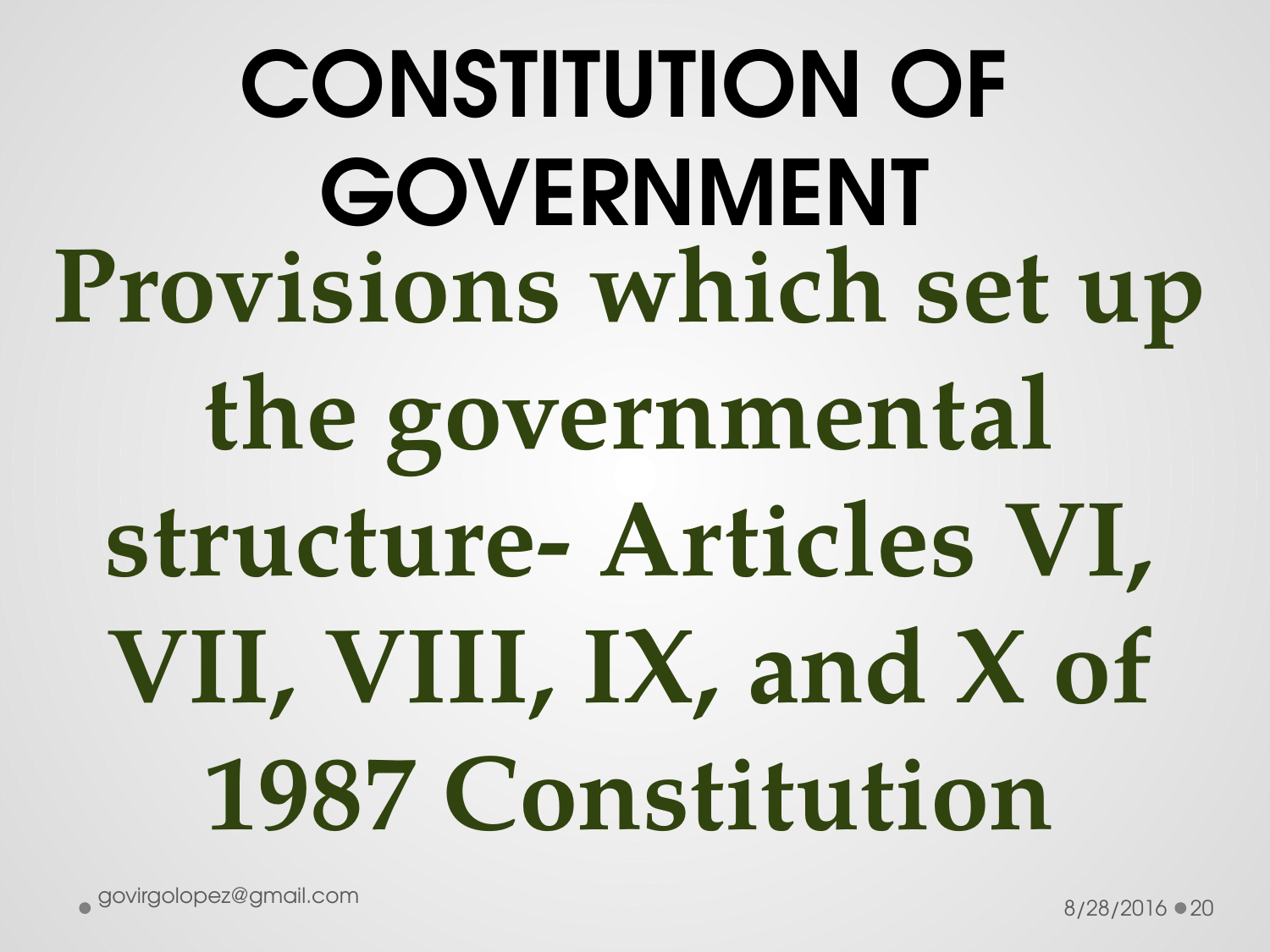

CONSTITUTION OF GOVERNMENT
# Provisions which set up the governmental structure- Articles VI, VII, VIII, IX, and X of 1987 Constitution
govirgolopez@gmail.com

8/28/2016
20